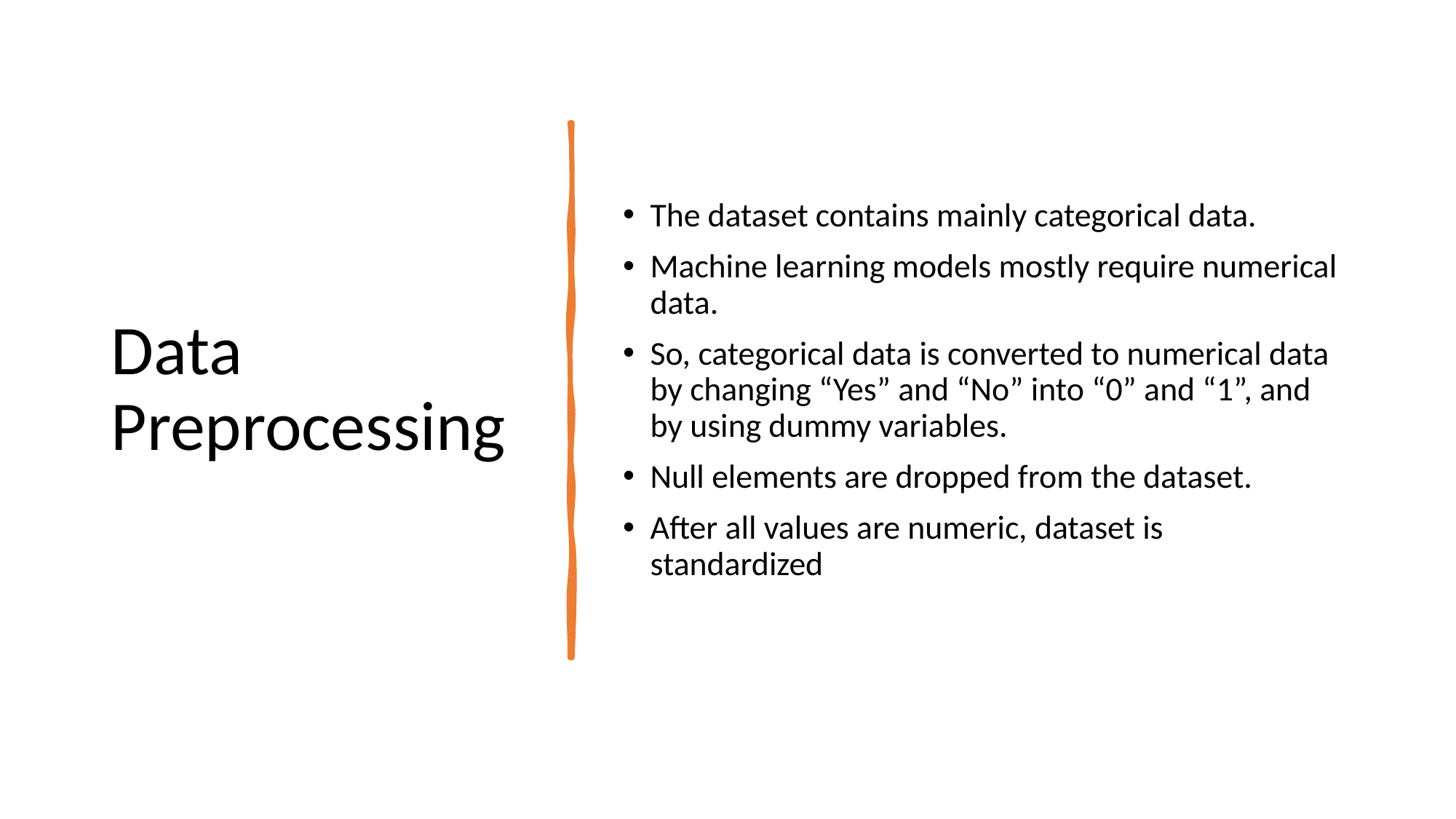

# Data Preprocessing
The dataset contains mainly categorical data.
Machine learning models mostly require numerical data.
So, categorical data is converted to numerical data by changing “Yes” and “No” into “0” and “1”, and by using dummy variables.
Null elements are dropped from the dataset.
After all values are numeric, dataset is standardized